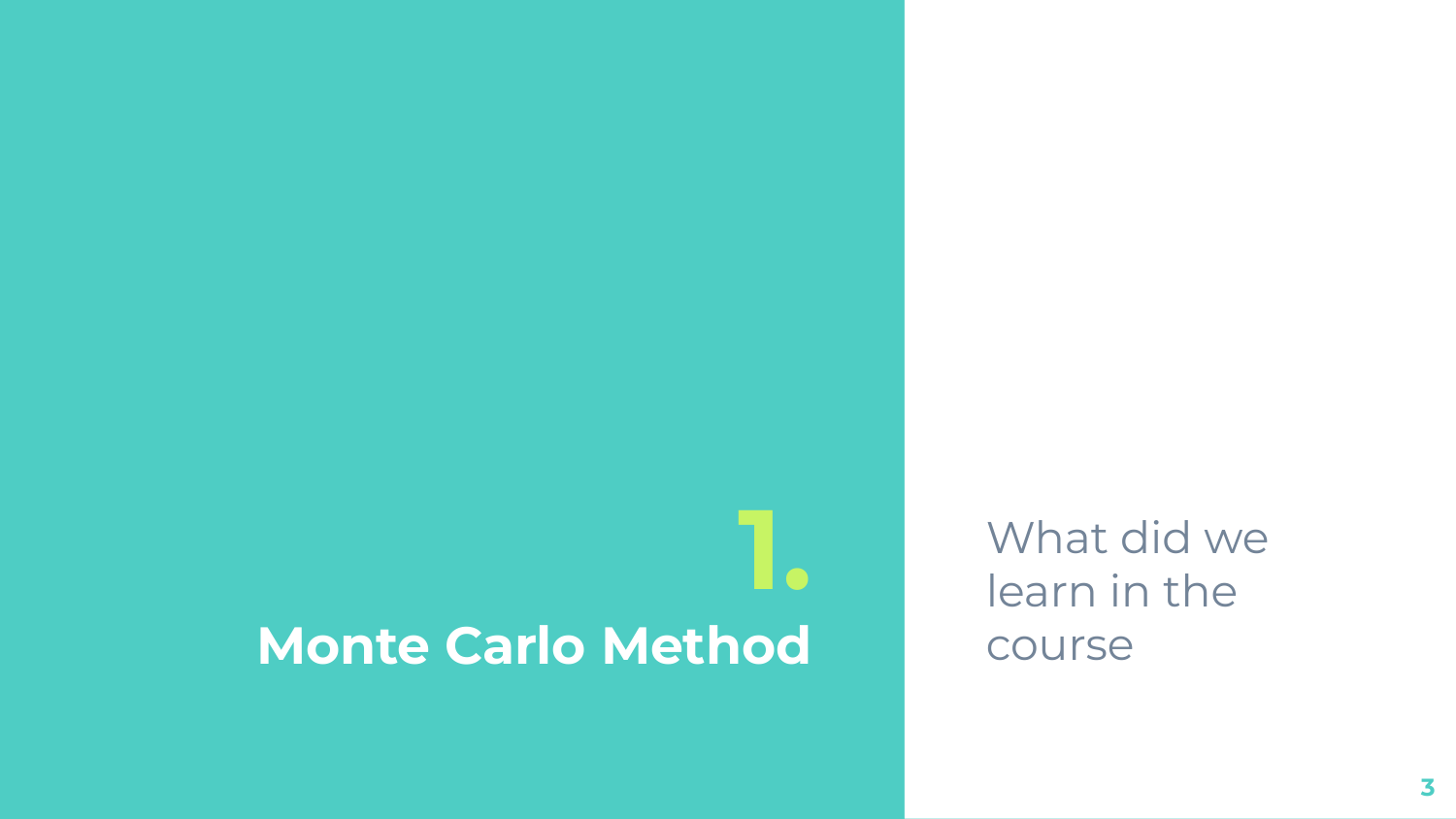

What did we learn in the course
# 1.
Monte Carlo Method
3